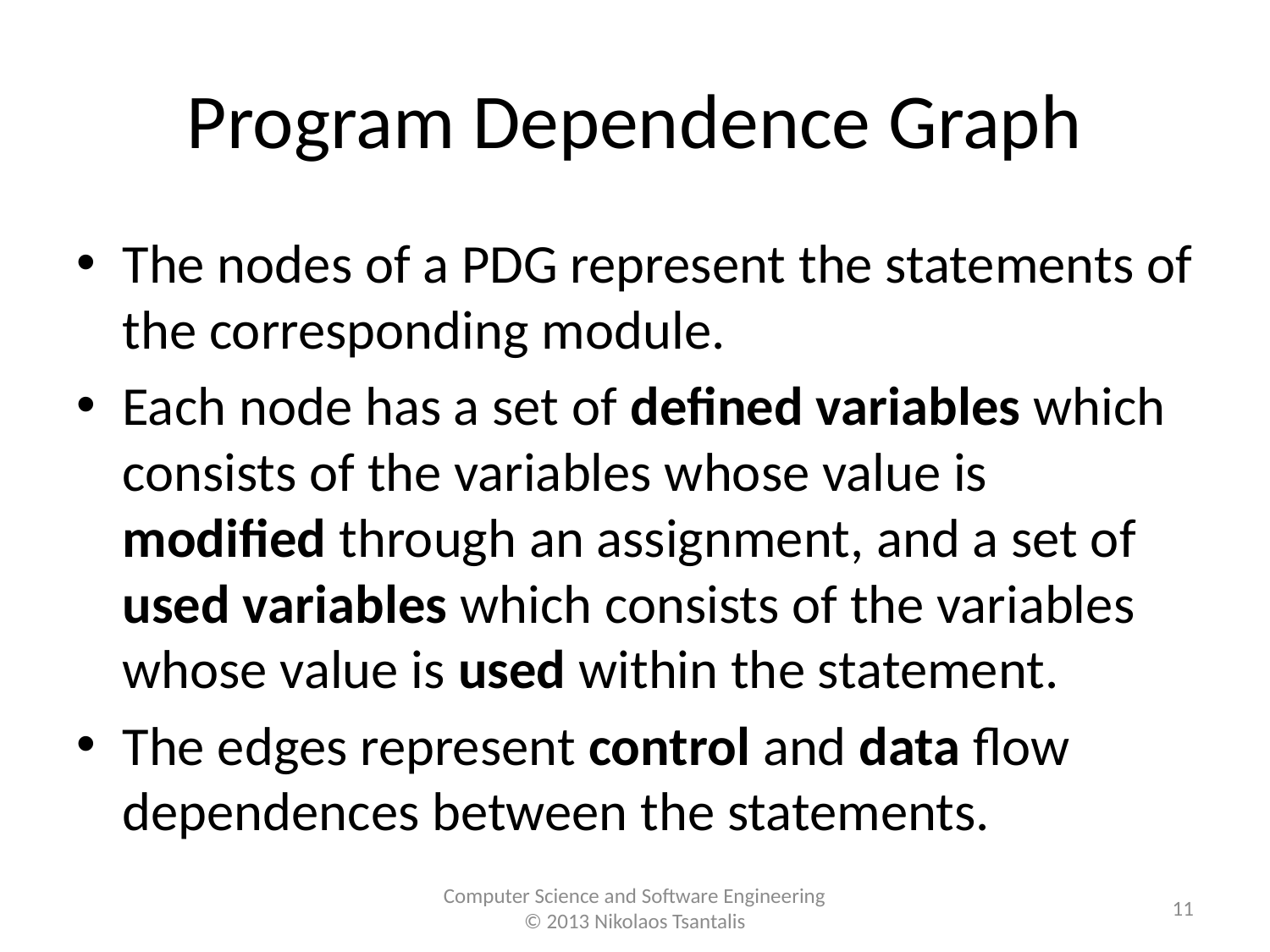

# Program Dependence Graph
The nodes of a PDG represent the statements of the corresponding module.
Each node has a set of deﬁned variables which consists of the variables whose value is modiﬁed through an assignment, and a set of used variables which consists of the variables whose value is used within the statement.
The edges represent control and data flow dependences between the statements.
11